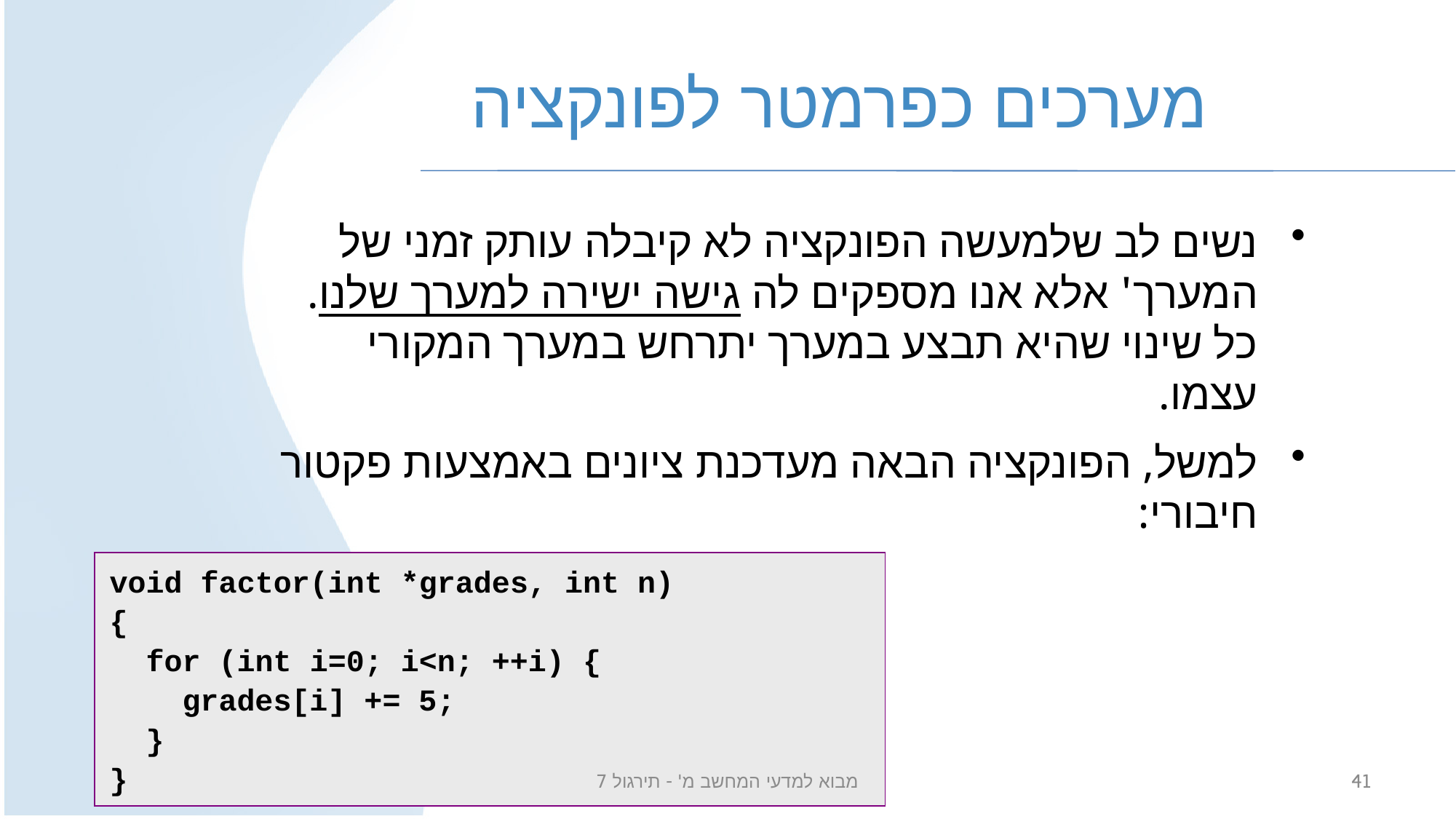

# מערכים כפרמטר לפונקציה
נשים לב שלמעשה הפונקציה לא קיבלה עותק זמני של המערך' אלא אנו מספקים לה גישה ישירה למערך שלנו. כל שינוי שהיא תבצע במערך יתרחש במערך המקורי עצמו.
למשל, הפונקציה הבאה מעדכנת ציונים באמצעות פקטור חיבורי:

void factor(int *grades, int n)
{
  for (int i=0; i<n; ++i) {
    grades[i] += 5;
  }
}
מבוא למדעי המחשב מ' - תירגול 7
41